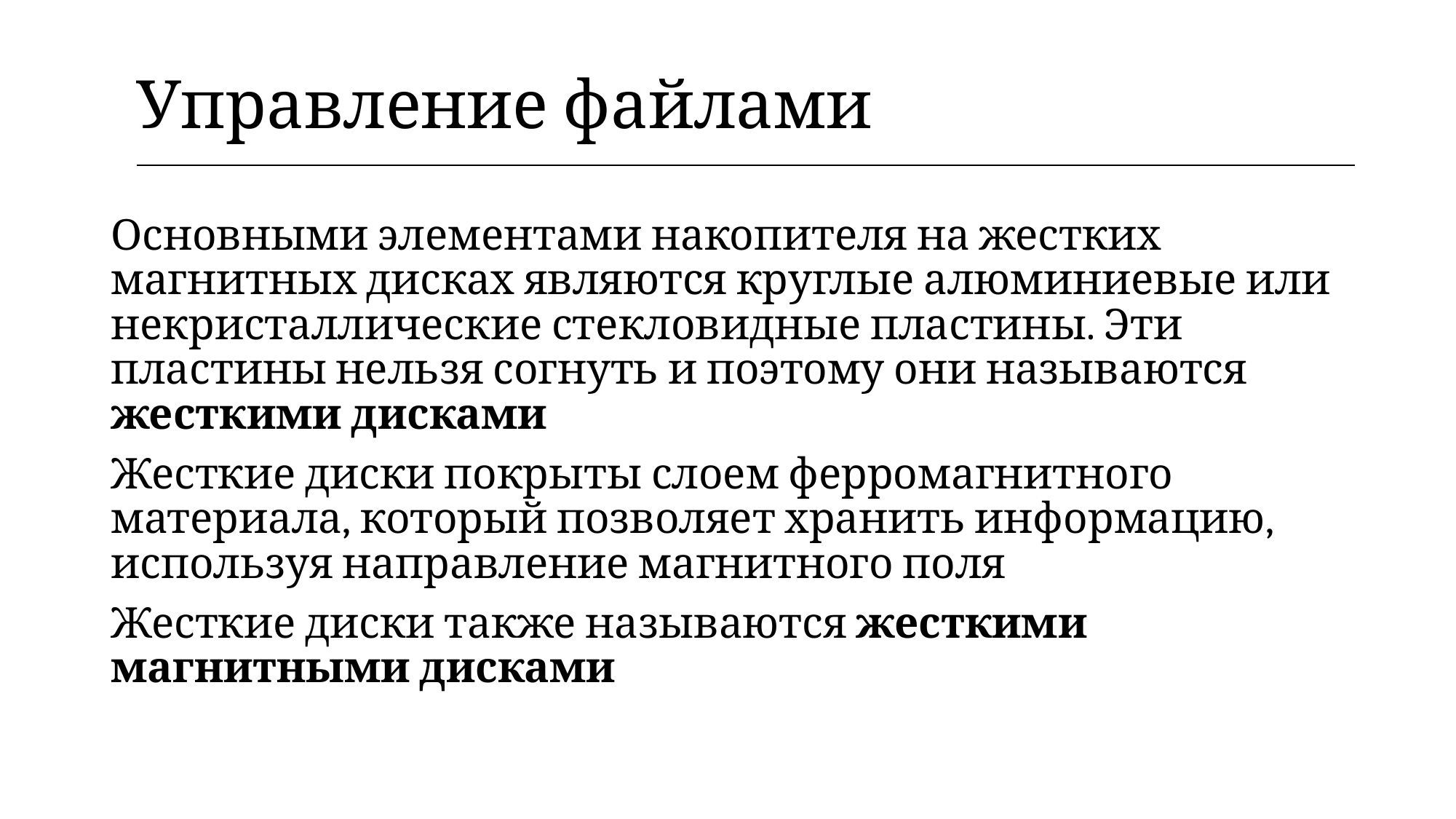

| Управление файлами |
| --- |
Основными элементами накопителя на жестких магнитных дисках являются круглые алюминиевые или некристаллические стекловидные пластины. Эти пластины нельзя согнуть и поэтому они называются жесткими дисками
Жесткие диски покрыты слоем ферромагнитного материала, который позволяет хранить информацию, используя направление магнитного поля
Жесткие диски также называются жесткими магнитными дисками